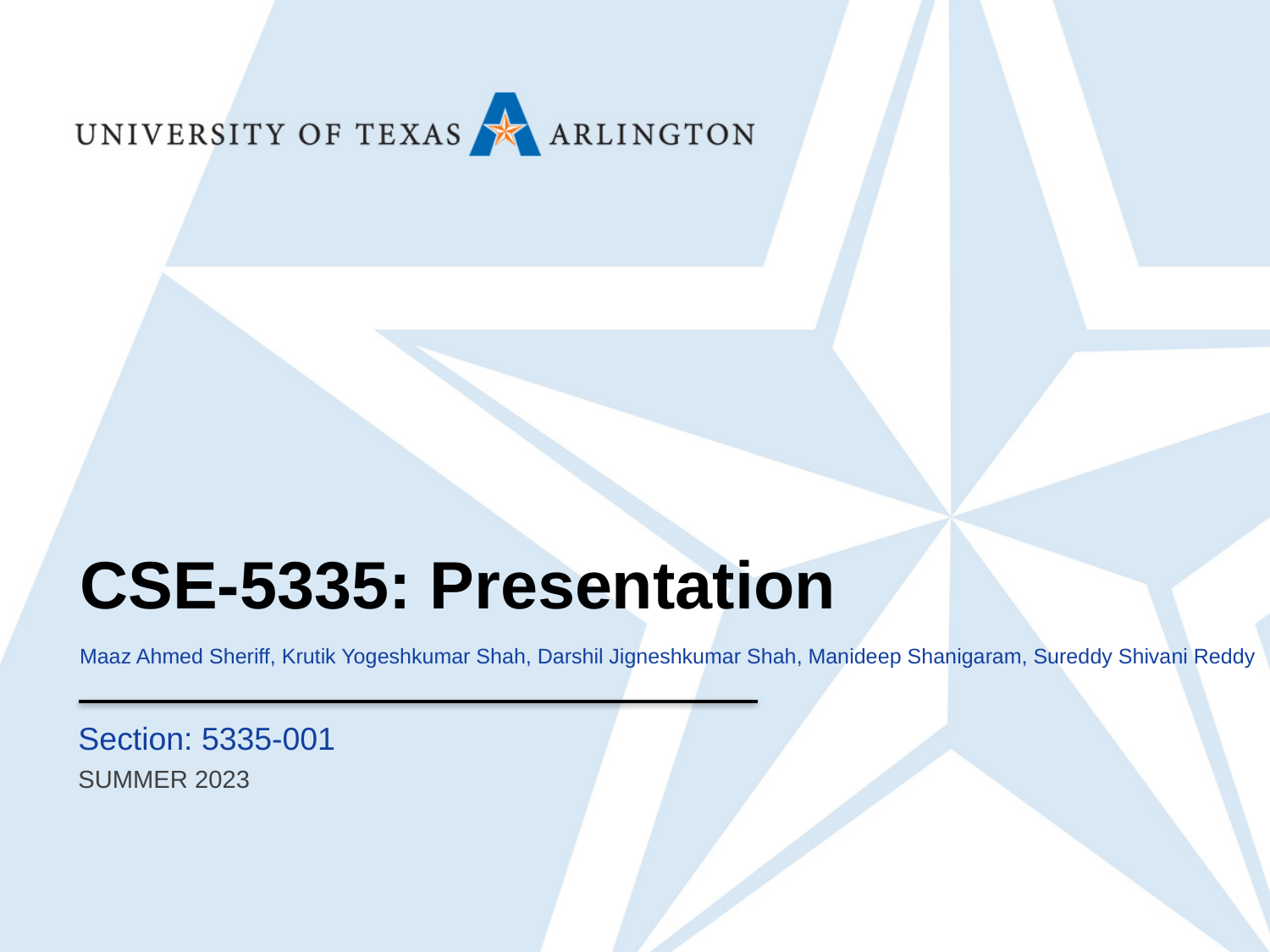

CSE-5335: Presentation
Maaz Ahmed Sheriff, Krutik Yogeshkumar Shah, Darshil Jigneshkumar Shah, Manideep Shanigaram, Sureddy Shivani Reddy
Section: 5335-001

SUMMER 2023